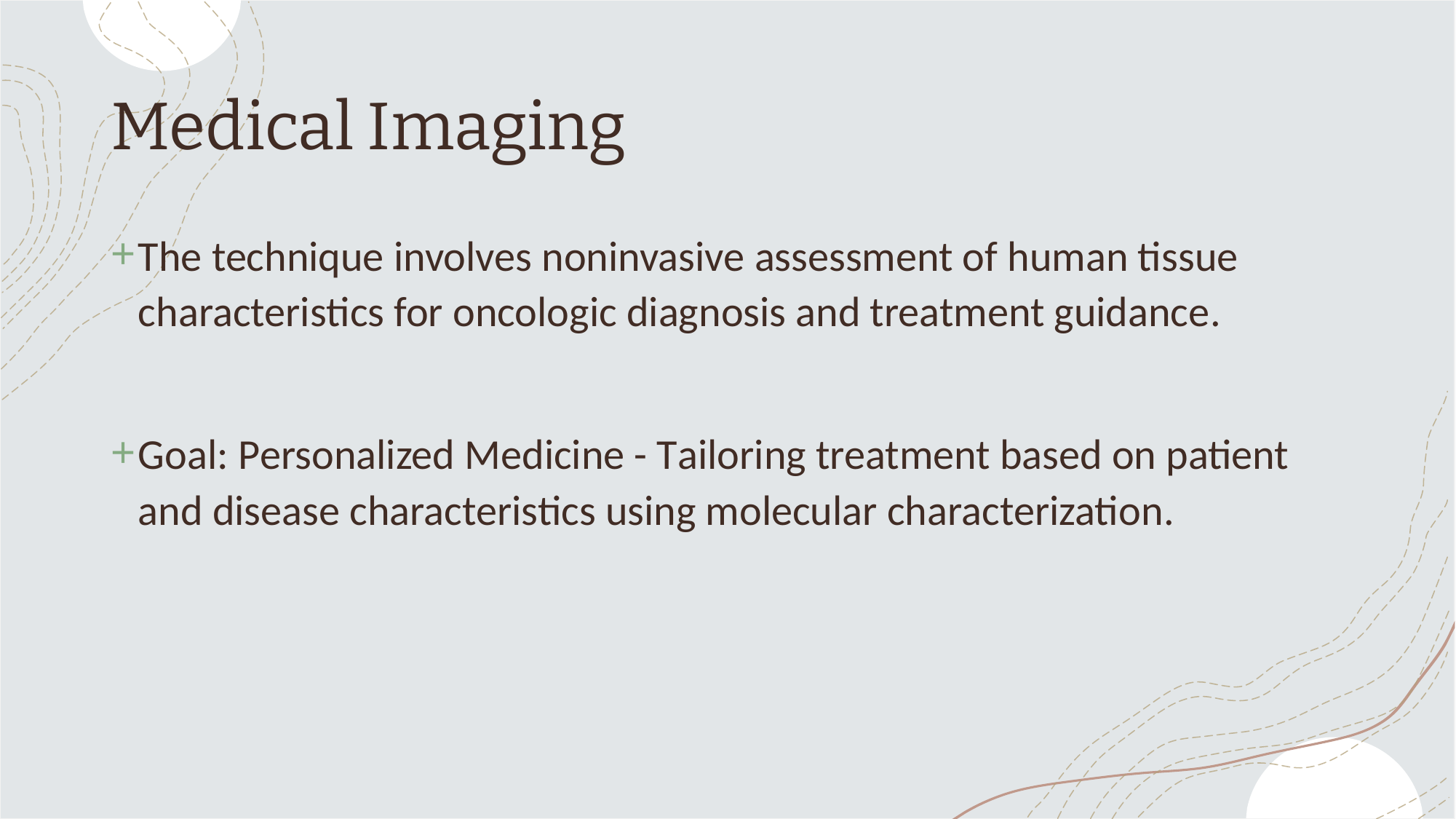

# Medical Imaging
The technique involves noninvasive assessment of human tissue characteristics for oncologic diagnosis and treatment guidance.

Goal: Personalized Medicine - Tailoring treatment based on patient and disease characteristics using molecular characterization.